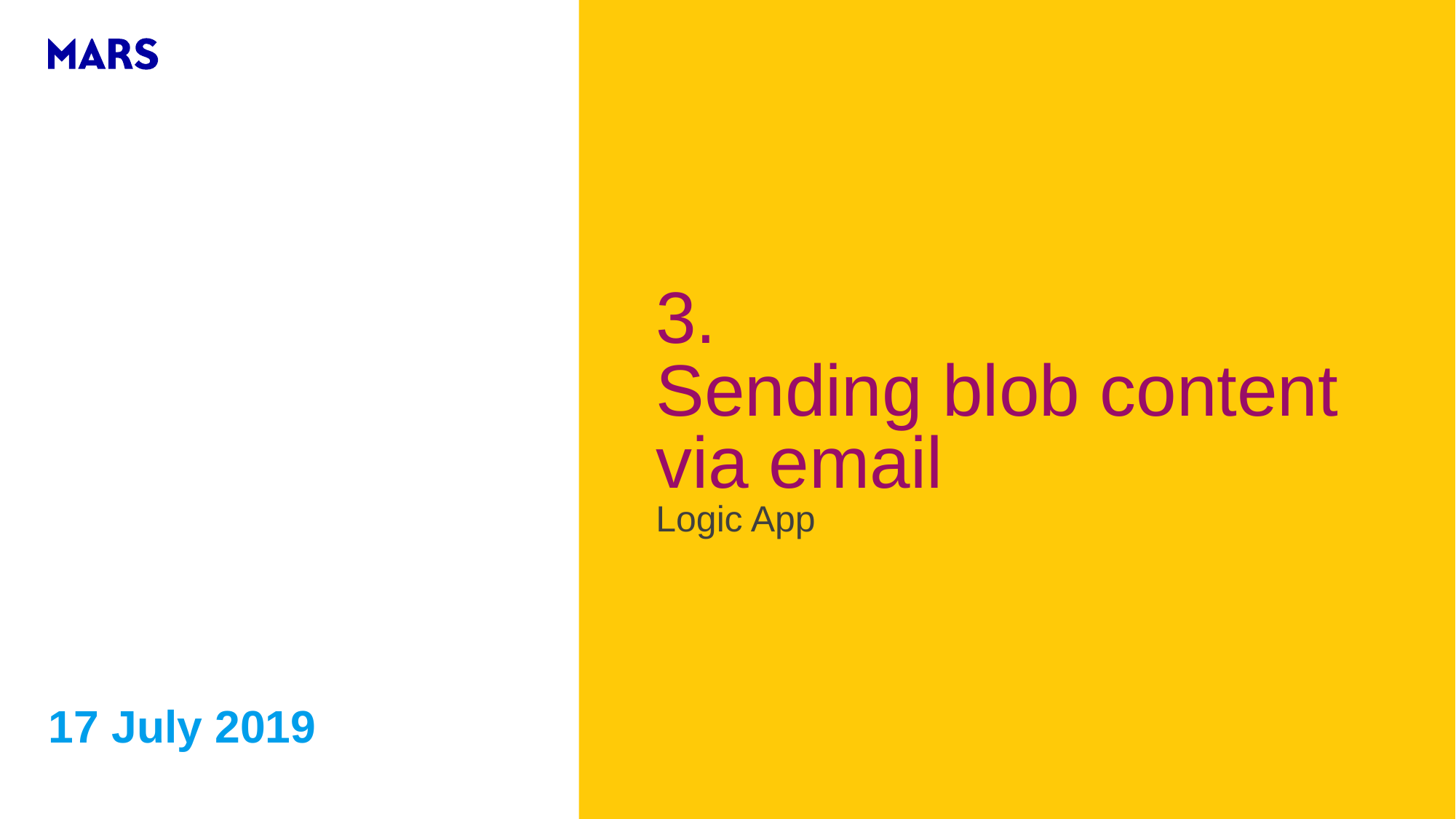

# 3. Sending blob content via email Logic App
17 July 2019